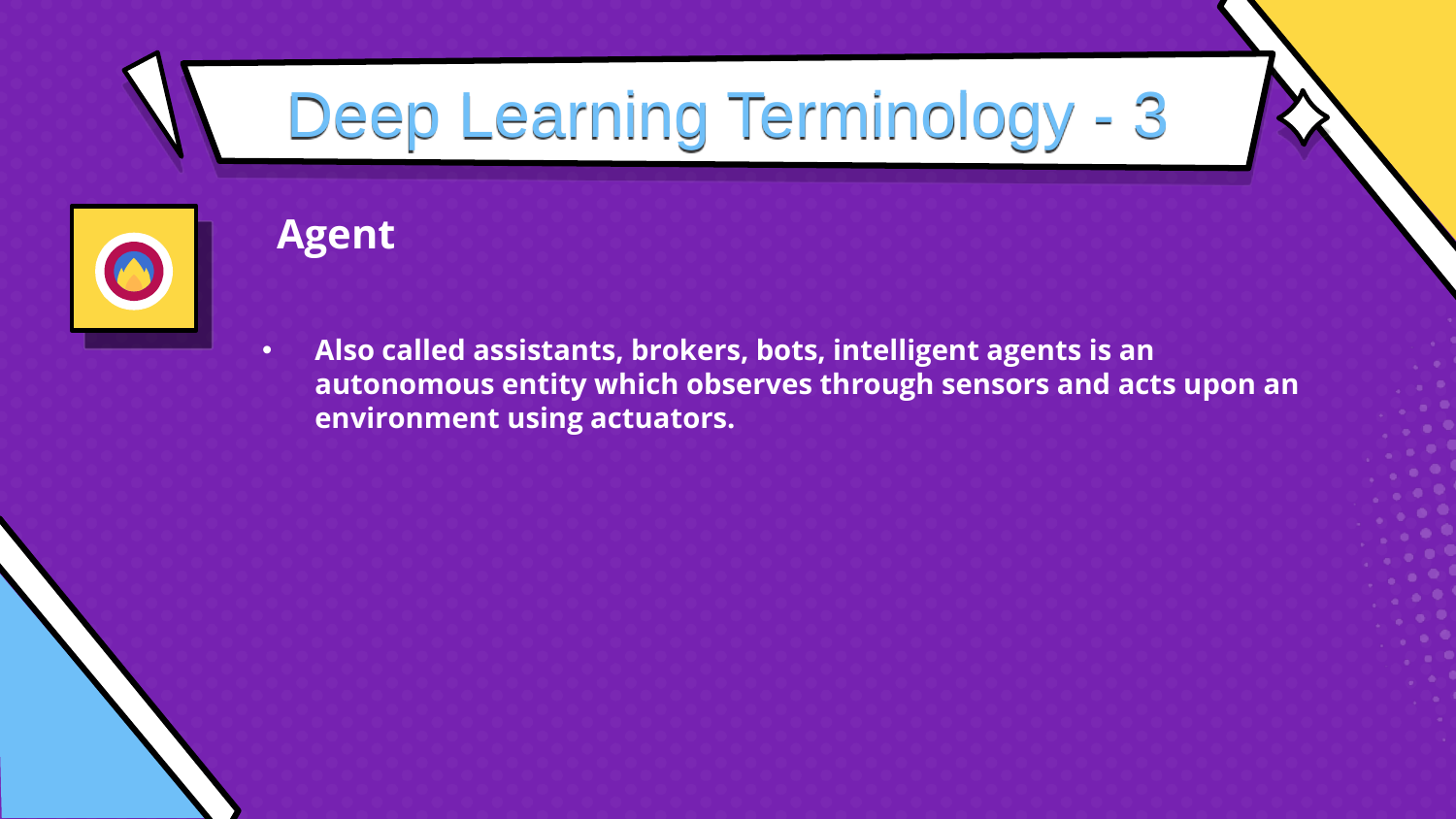

# Deep Learning Terminology - 3

Agent

Also called assistants, brokers, bots, intelligent agents is an autonomous entity which observes through sensors and acts upon an environment using actuators.